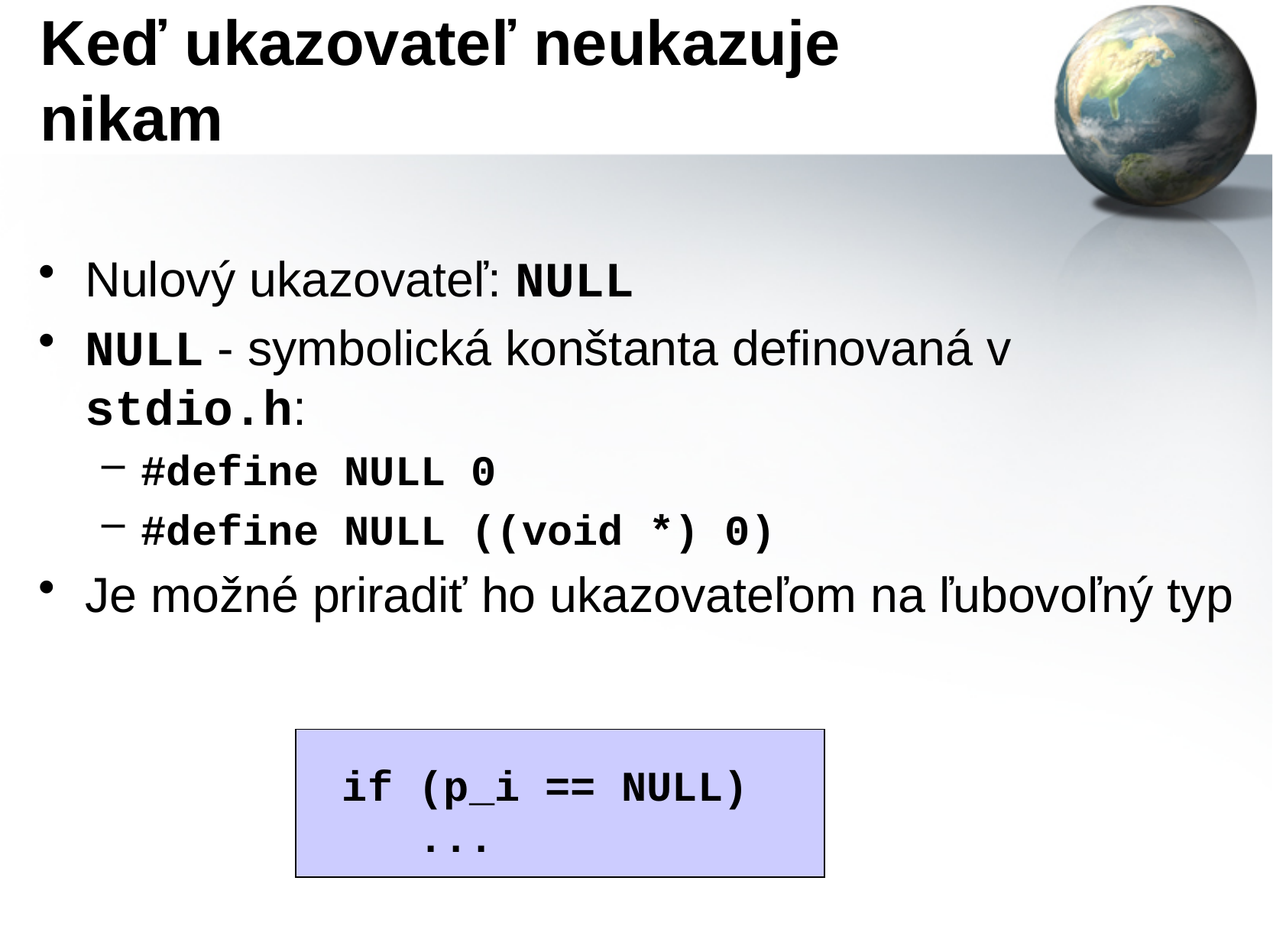

# Keď ukazovateľ neukazuje nikam
Nulový ukazovateľ: NULL
NULL - symbolická konštanta definovaná v stdio.h:
#define NULL 0
#define NULL ((void *) 0)
Je možné priradiť ho ukazovateľom na ľubovoľný typ

if (p_i == NULL)
   ...